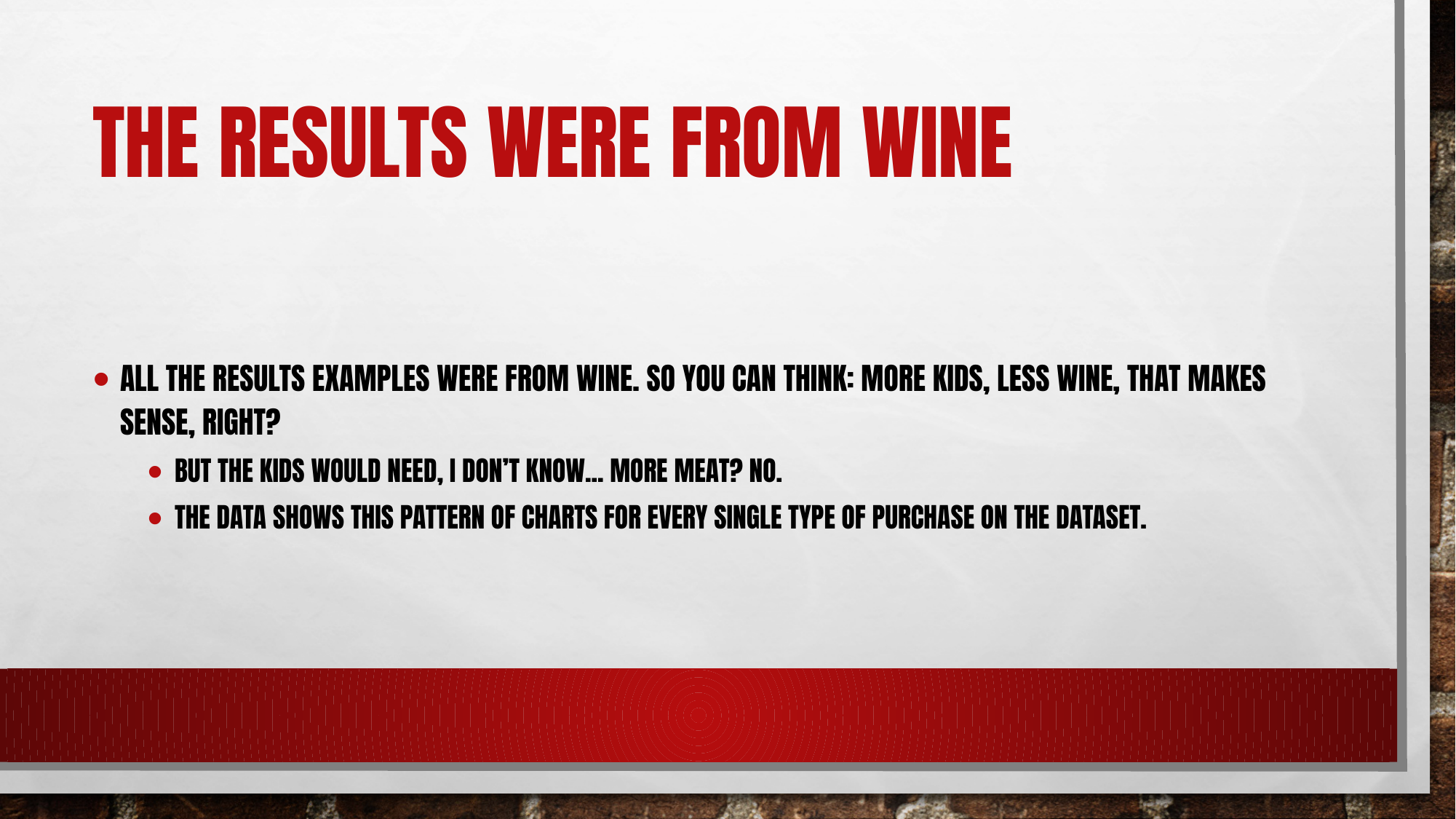

# The results were from wine
All the results examples were from wine. So you can think: more kids, less wine, that makes sense, right?
But the kids would need, i don’t know... More meat? No.
The data shows this pattern of charts for Every single type of purchase on the dataset.